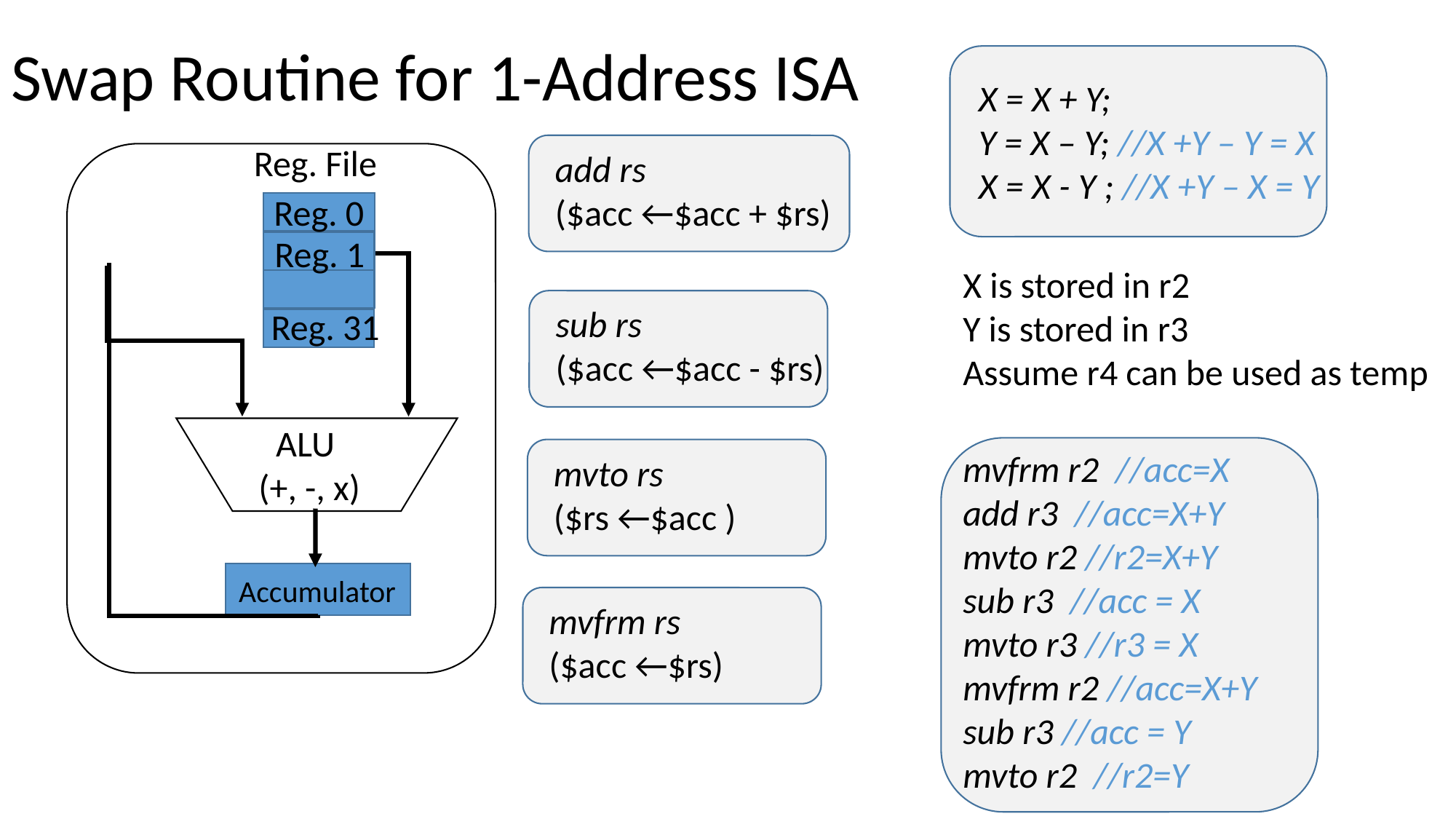

# Swap Routine for 1-Address ISA

X = X + Y;
Y = X – Y; //X +Y – Y = X
X = X - Y ; //X +Y – X = Y
Reg. File

add rs
($acc ←$acc + $rs)

Reg. 0

Reg. 1

X is stored in r2
Y is stored in r3
Assume r4 can be used as temp

sub rs
($acc ←$acc - $rs)
Reg. 31

ALU
(+, -, x)

mvfrm r2  //acc=X
add r3  //acc=X+Y
mvto r2 //r2=X+Y
sub r3  //acc = X
mvto r3 //r3 = X
mvfrm r2 //acc=X+Y
sub r3 //acc = Y
mvto r2  //r2=Y
mvto rs
($rs ←$acc )

Accumulator

mvfrm rs
($acc ←$rs)